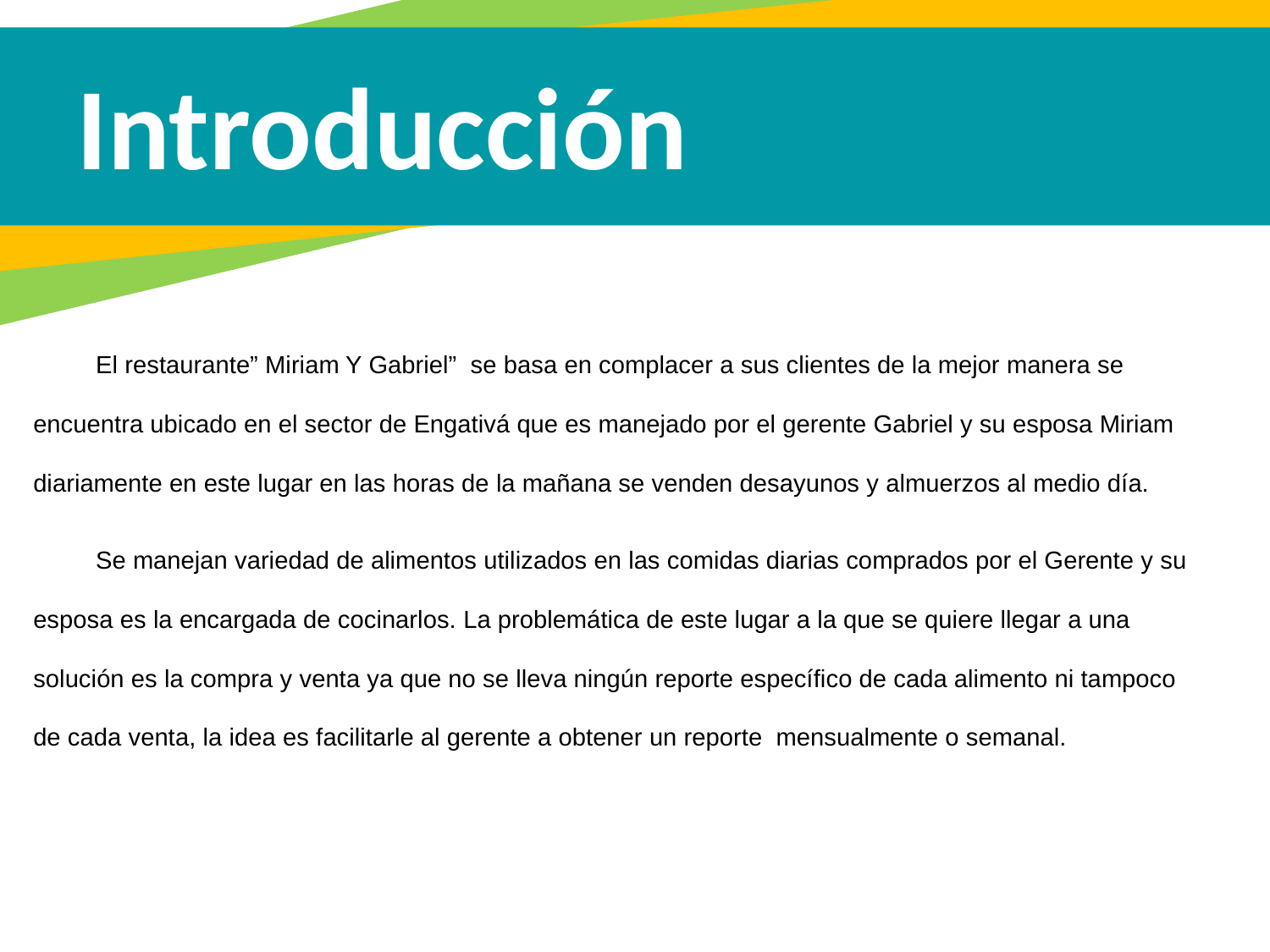

Introducción
El restaurante” Miriam Y Gabriel”  se basa en complacer a sus clientes de la mejor manera se encuentra ubicado en el sector de Engativá que es manejado por el gerente Gabriel y su esposa Miriam diariamente en este lugar en las horas de la mañana se venden desayunos y almuerzos al medio día.
Se manejan variedad de alimentos utilizados en las comidas diarias comprados por el Gerente y su esposa es la encargada de cocinarlos. La problemática de este lugar a la que se quiere llegar a una solución es la compra y venta ya que no se lleva ningún reporte específico de cada alimento ni tampoco de cada venta, la idea es facilitarle al gerente a obtener un reporte  mensualmente o semanal.